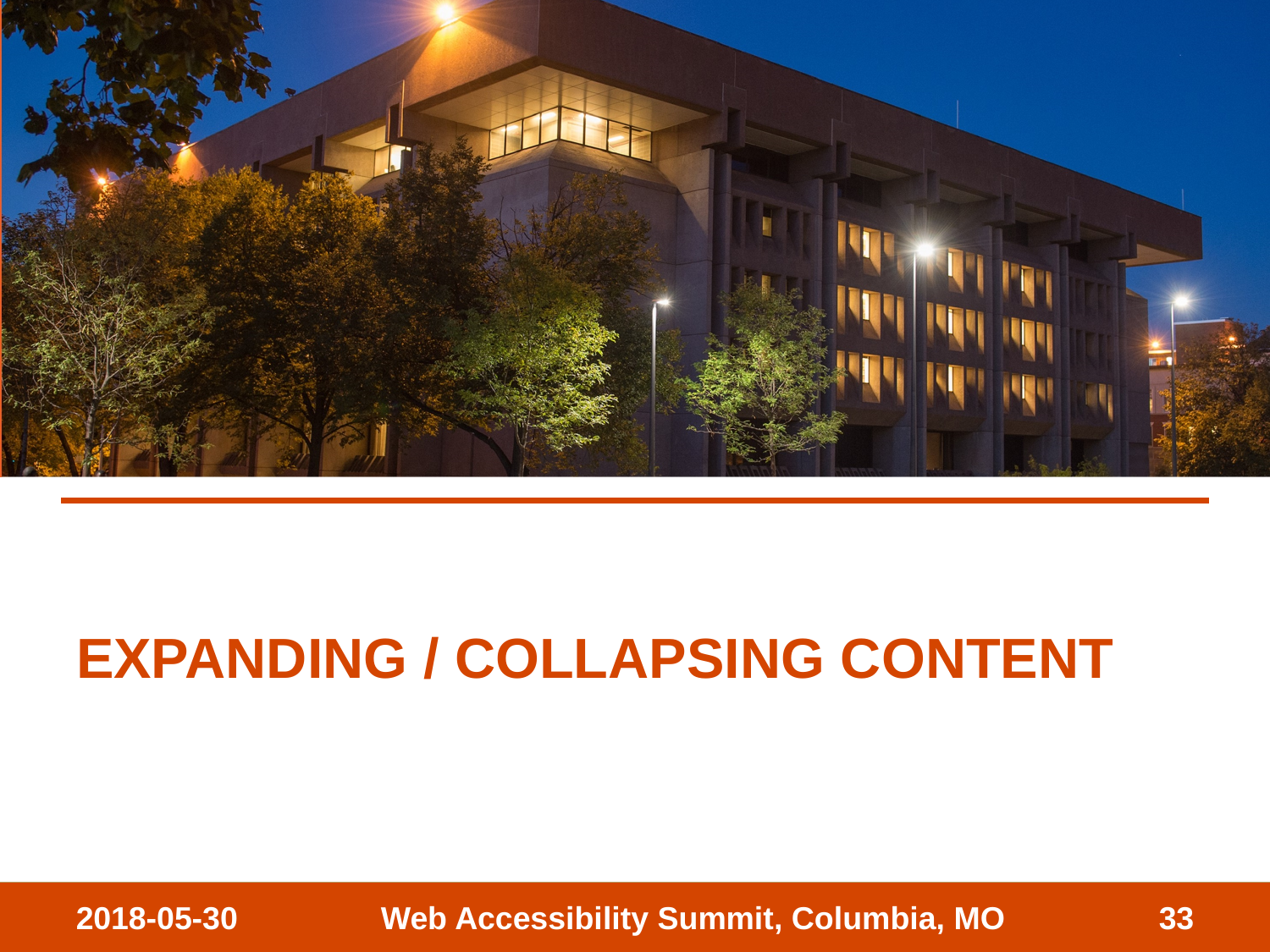

# Expanding / collapsing content
2018-05-30
Web Accessibility Summit, Columbia, MO
33